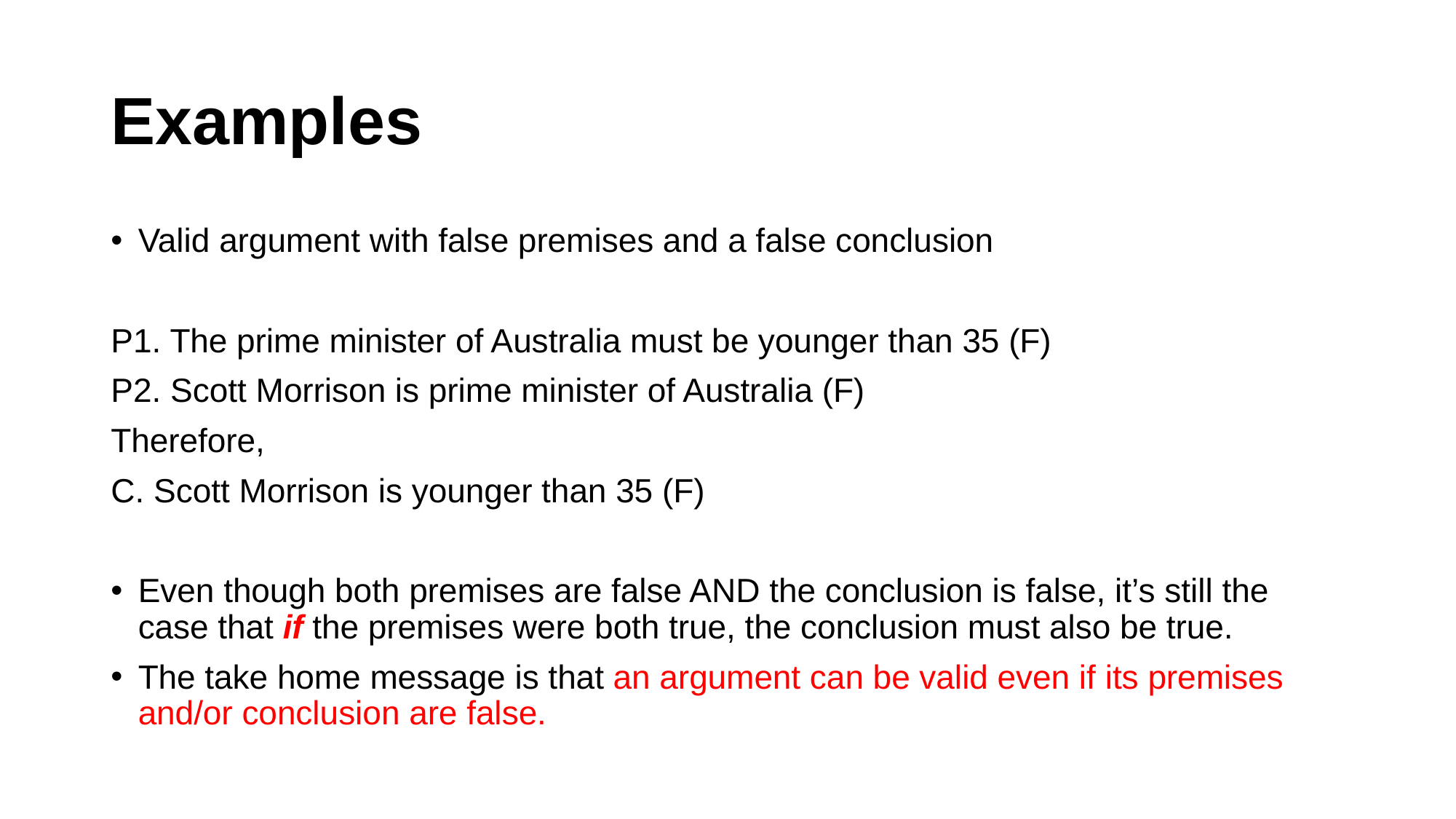

# Examples
Valid argument with false premises and a false conclusion

P1. The prime minister of Australia must be younger than 35 (F)
P2. Scott Morrison is prime minister of Australia (F)
Therefore,
C. Scott Morrison is younger than 35 (F)

Even though both premises are false AND the conclusion is false, it’s still the case that if the premises were both true, the conclusion must also be true.
The take home message is that an argument can be valid even if its premises and/or conclusion are false.